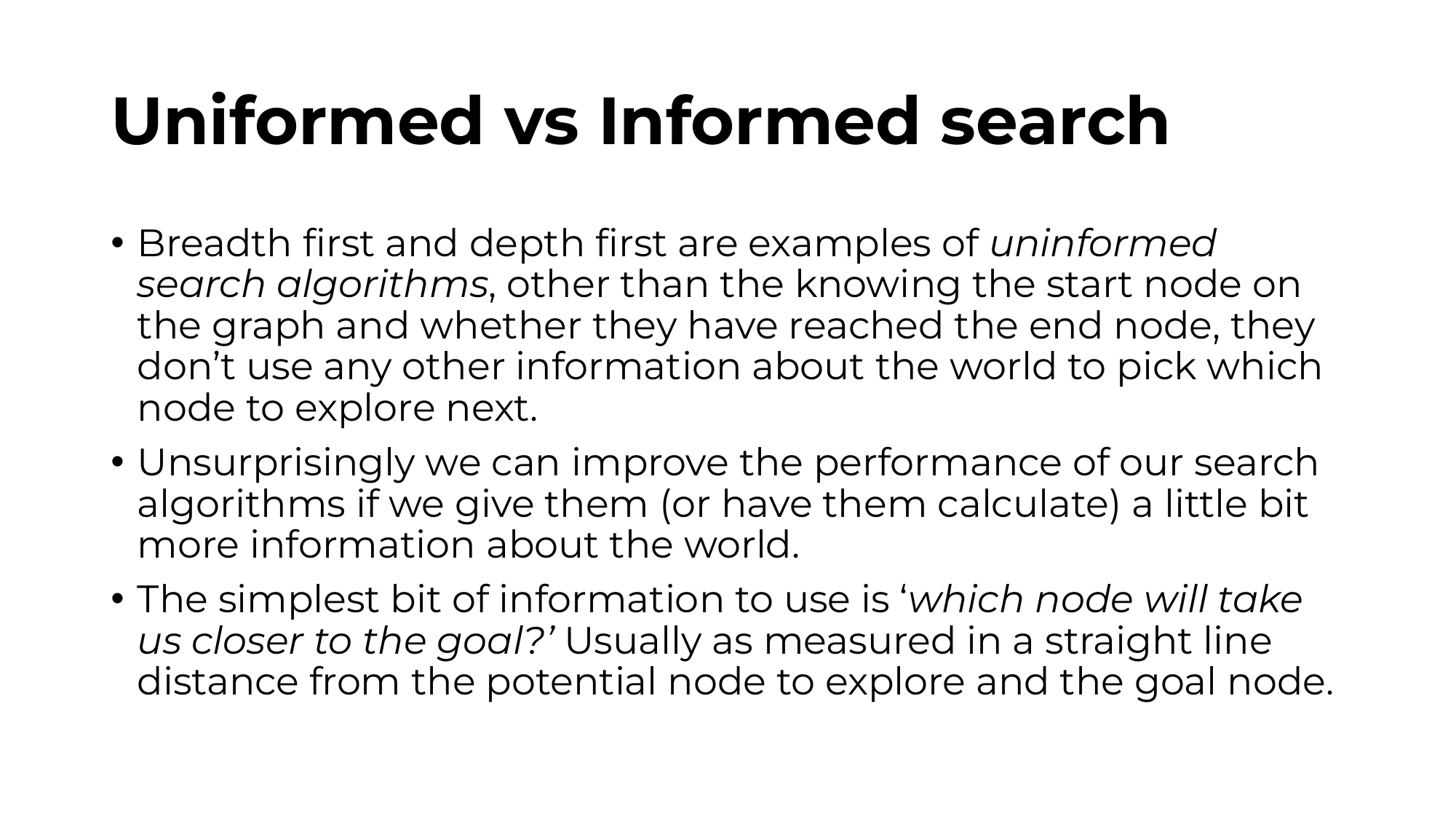

# Uniformed vs Informed search
Breadth first and depth first are examples of uninformed search algorithms, other than the knowing the start node on the graph and whether they have reached the end node, they don’t use any other information about the world to pick which node to explore next.
Unsurprisingly we can improve the performance of our search algorithms if we give them (or have them calculate) a little bit more information about the world.
The simplest bit of information to use is ‘which node will take us closer to the goal?’ Usually as measured in a straight line distance from the potential node to explore and the goal node.